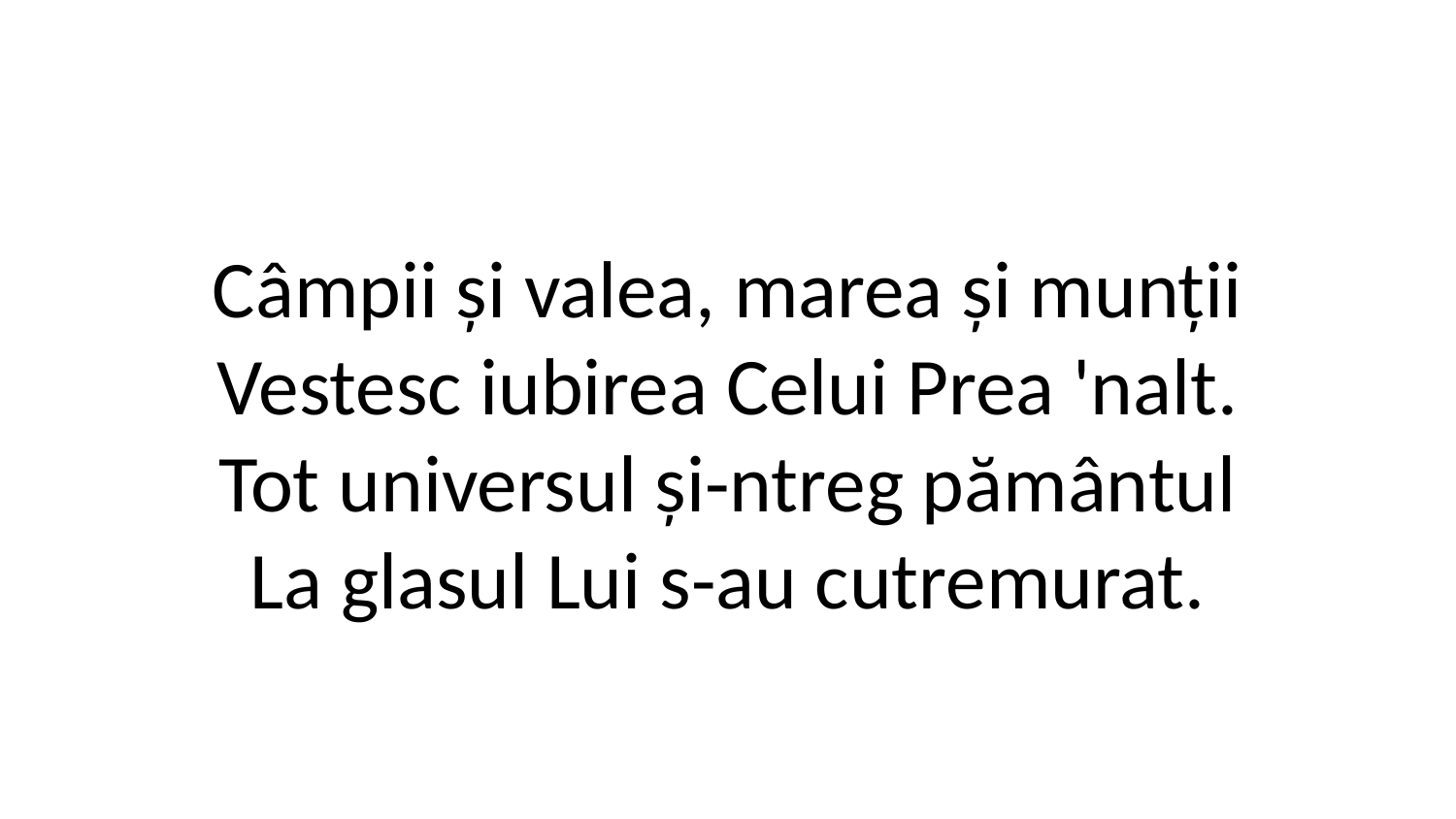

Câmpii și valea, marea și munții
Vestesc iubirea Celui Prea 'nalt.
Tot universul și-ntreg pământul
La glasul Lui s-au cutremurat.